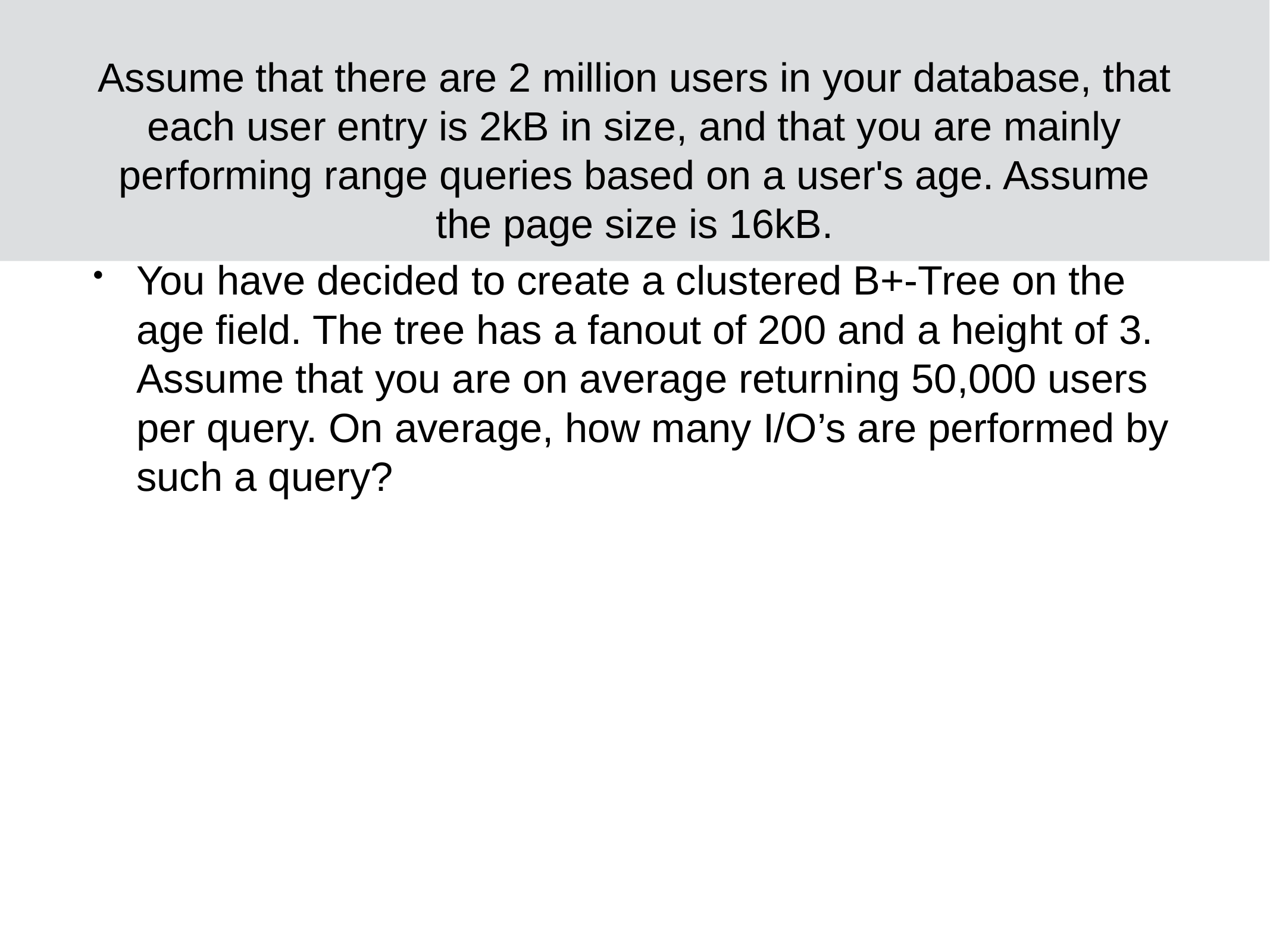

# Assume that there are 2 million users in your database, that each user entry is 2kB in size, and that you are mainly performing range queries based on a user's age. Assume the page size is 16kB.
You have decided to create a clustered B+-Tree on the age field. The tree has a fanout of 200 and a height of 3. Assume that you are on average returning 50,000 users per query. On average, how many I/O’s are performed by such a query?